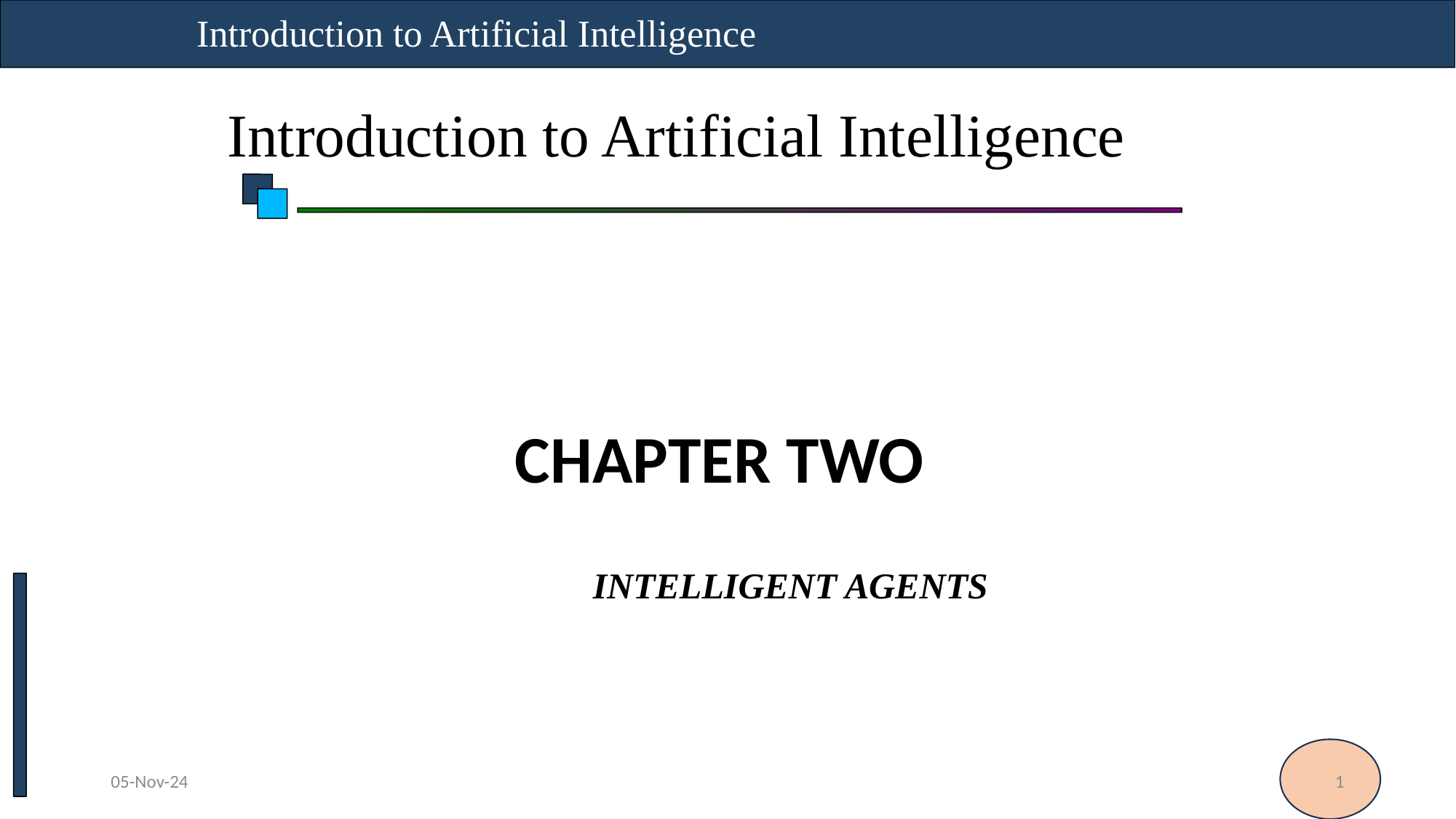

Introduction to Artificial Intelligence
Introduction to Artificial Intelligence

CHAPTER TWO

                                     INTELLIGENT AGENTS  Artificial Intelligence

05-Nov-24
1